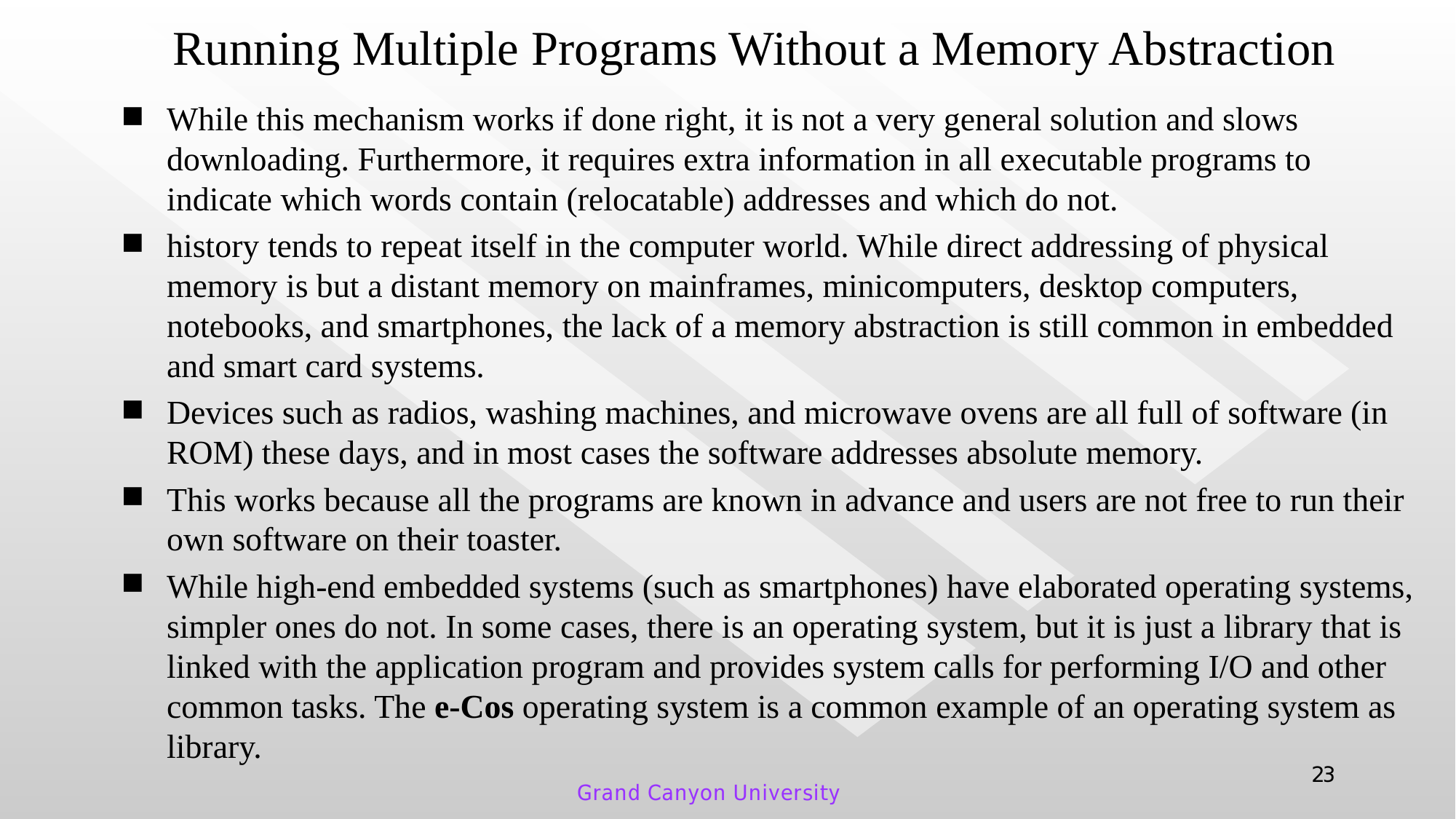

# Running Multiple Programs Without a Memory Abstraction
While this mechanism works if done right, it is not a very general solution and slows downloading. Furthermore, it requires extra information in all executable programs to indicate which words contain (relocatable) addresses and which do not.
history tends to repeat itself in the computer world. While direct addressing of physical memory is but a distant memory on mainframes, minicomputers, desktop computers, notebooks, and smartphones, the lack of a memory abstraction is still common in embedded and smart card systems.
Devices such as radios, washing machines, and microwave ovens are all full of software (in ROM) these days, and in most cases the software addresses absolute memory.
This works because all the programs are known in advance and users are not free to run their own software on their toaster.
While high-end embedded systems (such as smartphones) have elaborated operating systems, simpler ones do not. In some cases, there is an operating system, but it is just a library that is linked with the application program and provides system calls for performing I/O and other common tasks. The e-Cos operating system is a common example of an operating system as library.
23
Grand Canyon University